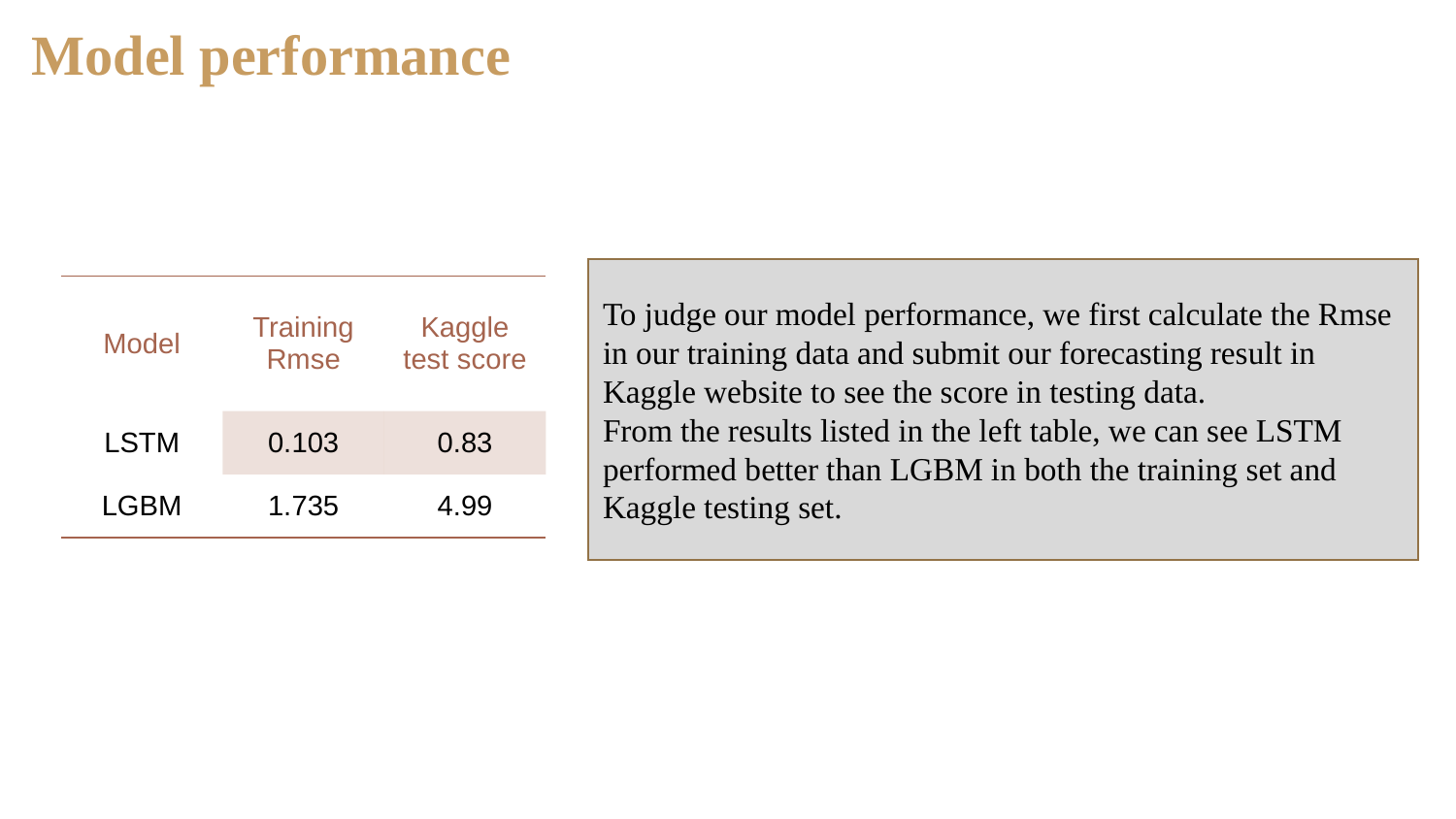

# Model performance
To judge our model performance, we first calculate the Rmse in our training data and submit our forecasting result in Kaggle website to see the score in testing data.
From the results listed in the left table, we can see LSTM performed better than LGBM in both the training set and Kaggle testing set.
| Model | Training Rmse | Kaggle test score |
| --- | --- | --- |
| LSTM | 0.103 | 0.83 |
| LGBM | 1.735 | 4.99 |